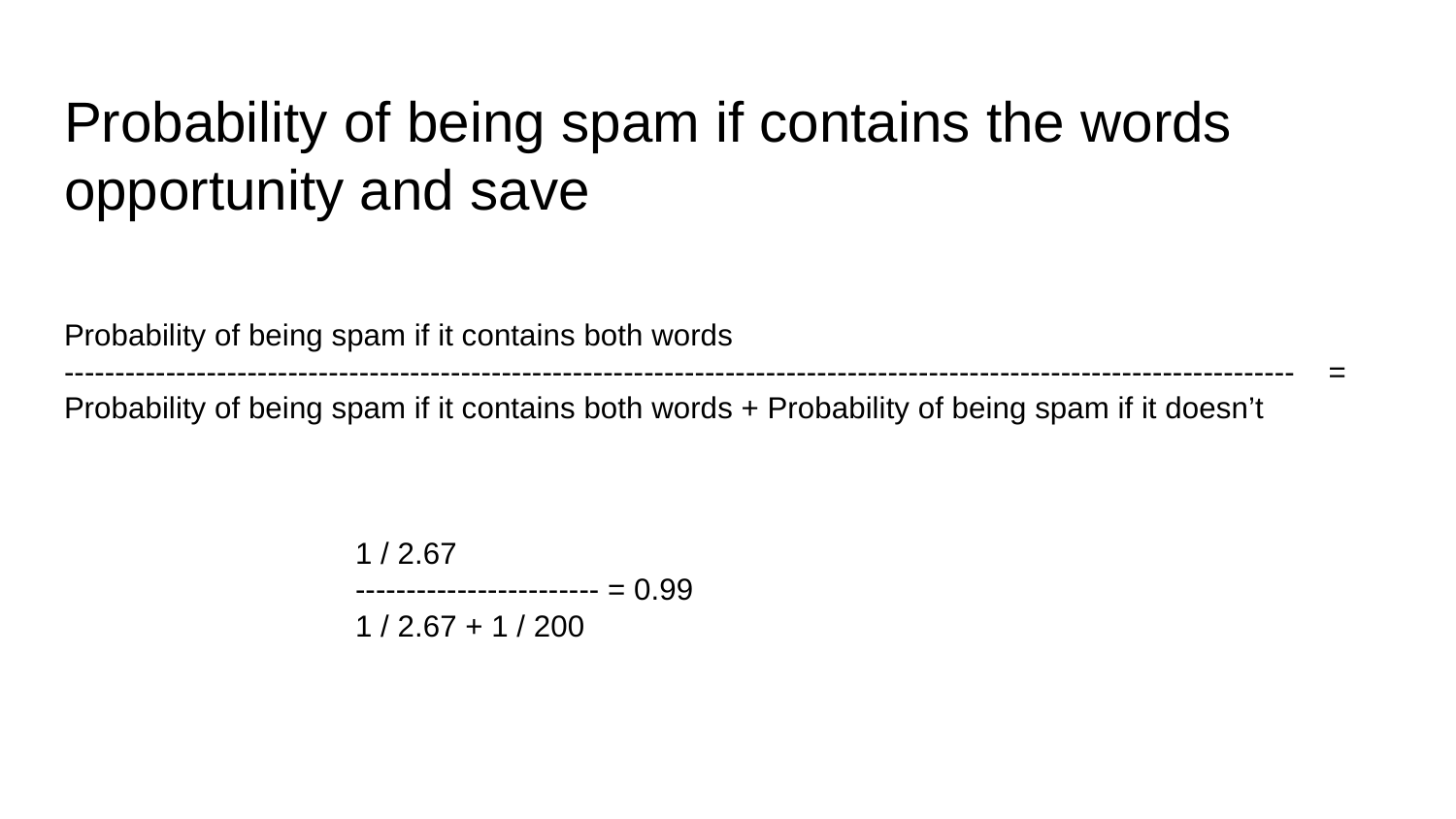

# Probability of being spam if contains the words opportunity and save

Probability of being spam if it contains both words
-------------------------------------------------------------------------------------------------------------------------    =
Probability of being spam if it contains both words + Probability of being spam if it doesn’t

1 / 2.67
------------------------ = 0.99
1 / 2.67 + 1 / 200